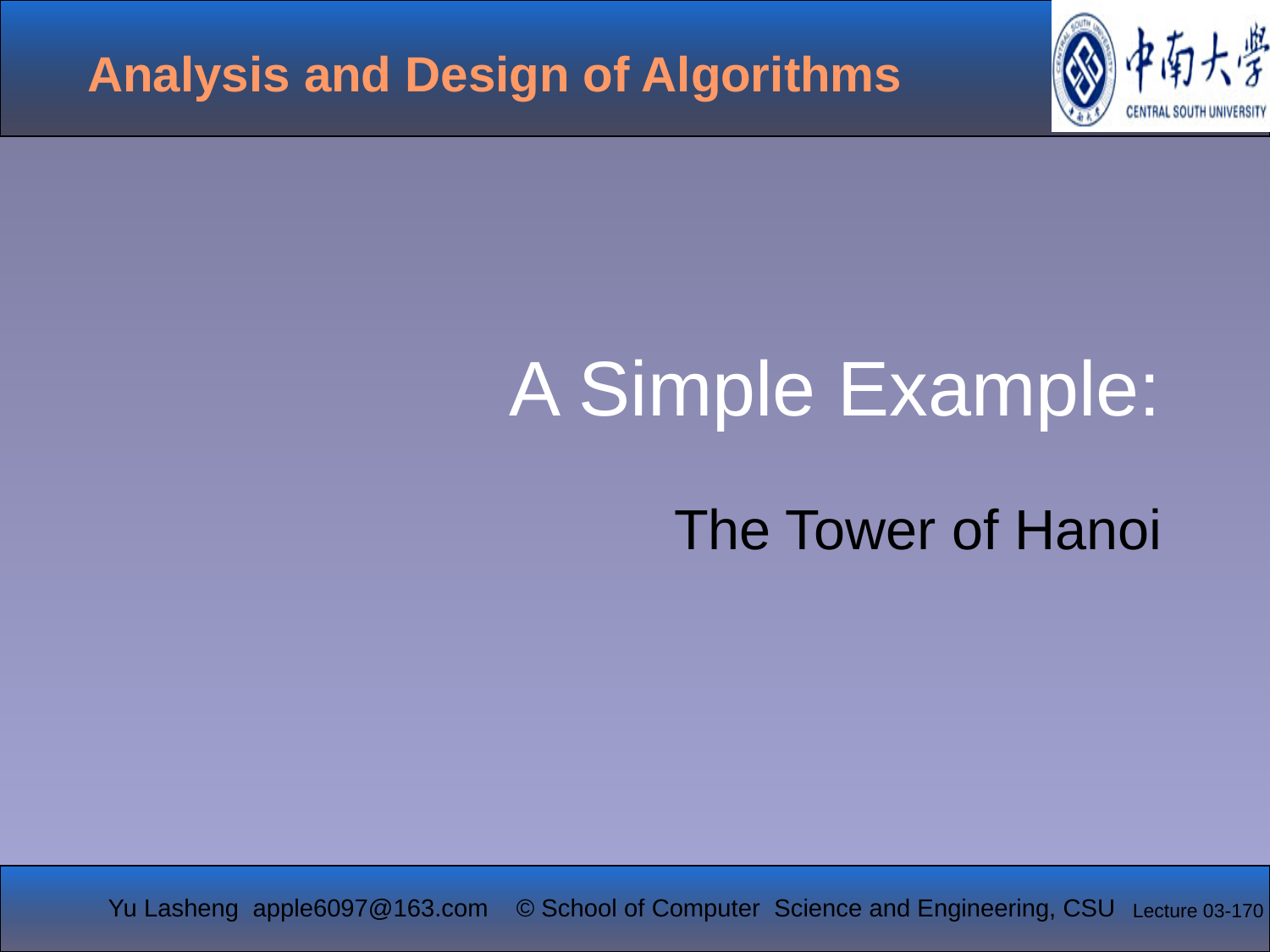

# A Simple Example:
The Tower of Hanoi
Lecture 03-170